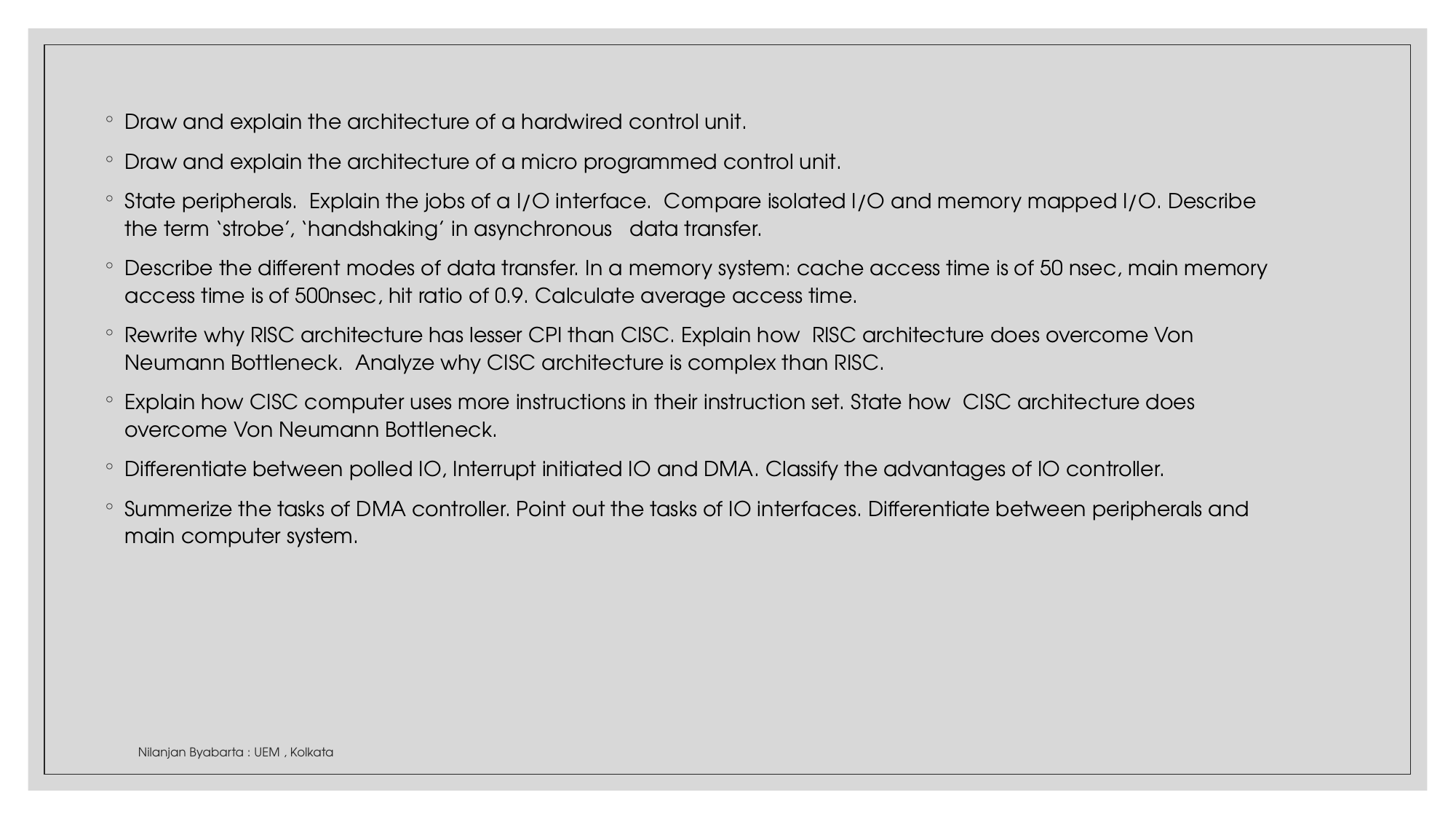

Draw and explain the architecture of a hardwired control unit.
Draw and explain the architecture of a micro programmed control unit.
State peripherals.  Explain the jobs of a I/O interface.  Compare isolated I/O and memory mapped I/O. Describe the term ‘strobe’, ‘handshaking’ in asynchronous   data transfer.
Describe the different modes of data transfer. In a memory system: cache access time is of 50 nsec, main memory access time is of 500nsec, hit ratio of 0.9. Calculate average access time.
Rewrite why RISC architecture has lesser CPI than CISC. Explain how  RISC architecture does overcome Von Neumann Bottleneck.  Analyze why CISC architecture is complex than RISC.
Explain how CISC computer uses more instructions in their instruction set. State how  CISC architecture does overcome Von Neumann Bottleneck.
Differentiate between polled IO, Interrupt initiated IO and DMA. Classify the advantages of IO controller.
Summerize the tasks of DMA controller. Point out the tasks of IO interfaces. Differentiate between peripherals and main computer system.

Nilanjan Byabarta : UEM , Kolkata